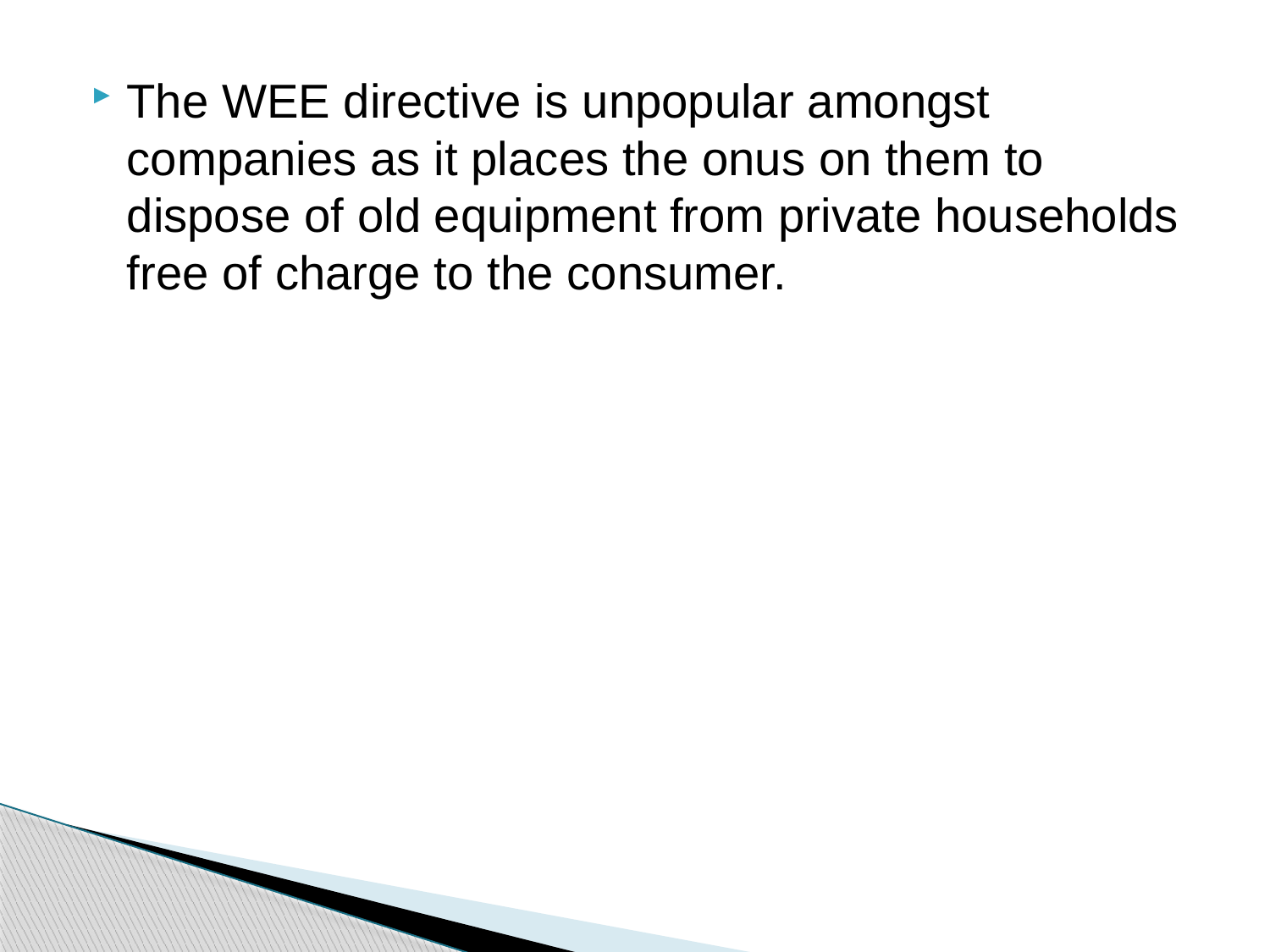

The WEE directive is unpopular amongst companies as it places the onus on them to dispose of old equipment from private households free of charge to the consumer.